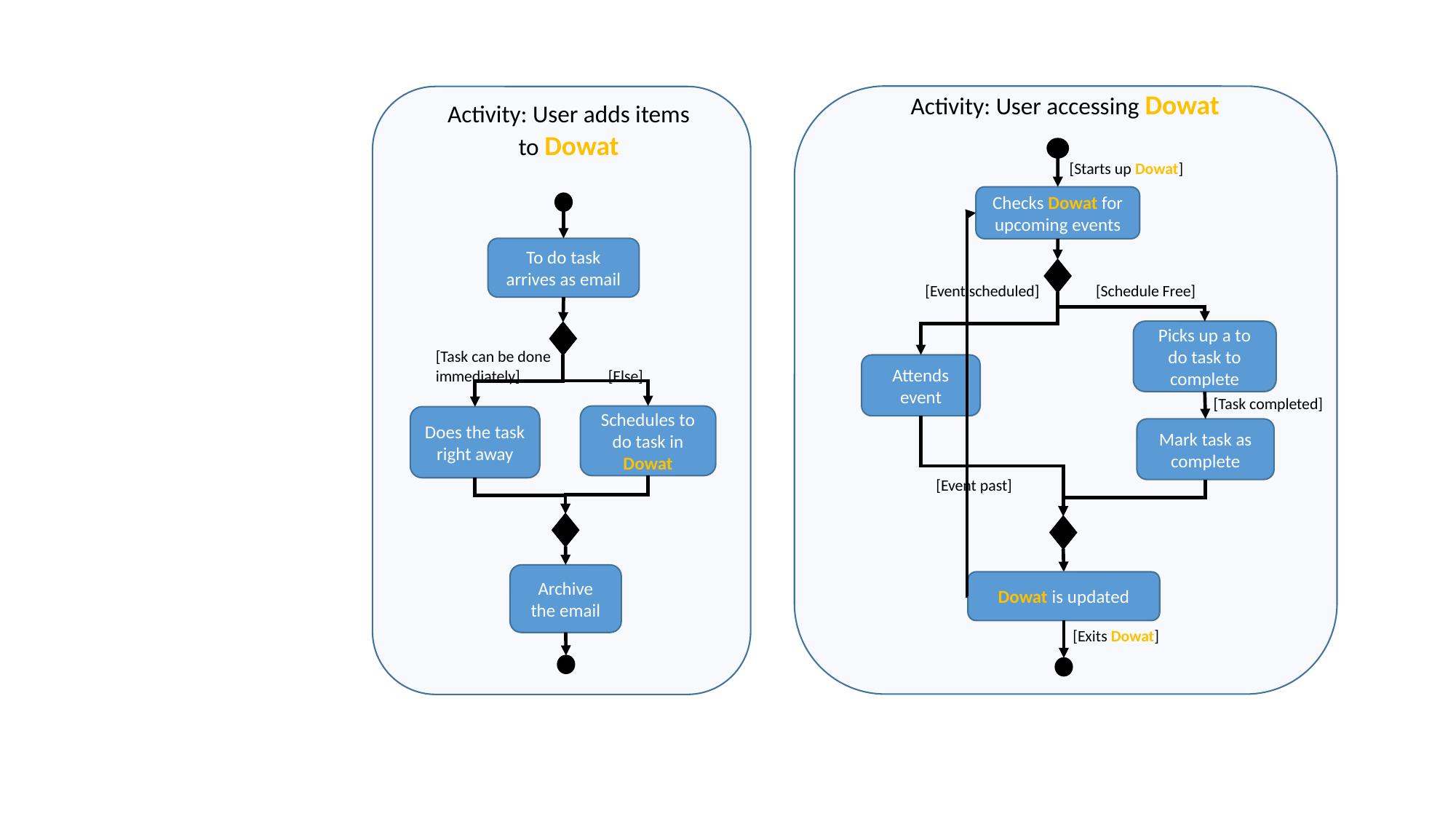

Activity: User accessing Dowat

Activity: User adds items to Dowat

[Starts up Dowat]
Checks Dowat for upcoming events

To do task arrives as email

[Event scheduled]
[Schedule Free]
Picks up a to do task to complete

[Task can be done immediately]
Attends event
[Else]
[Task completed]
Schedules to do task in Dowat
Does the task right away
Mark task as complete
[Event past]

Archive the email
Dowat is updated
[Exits Dowat]